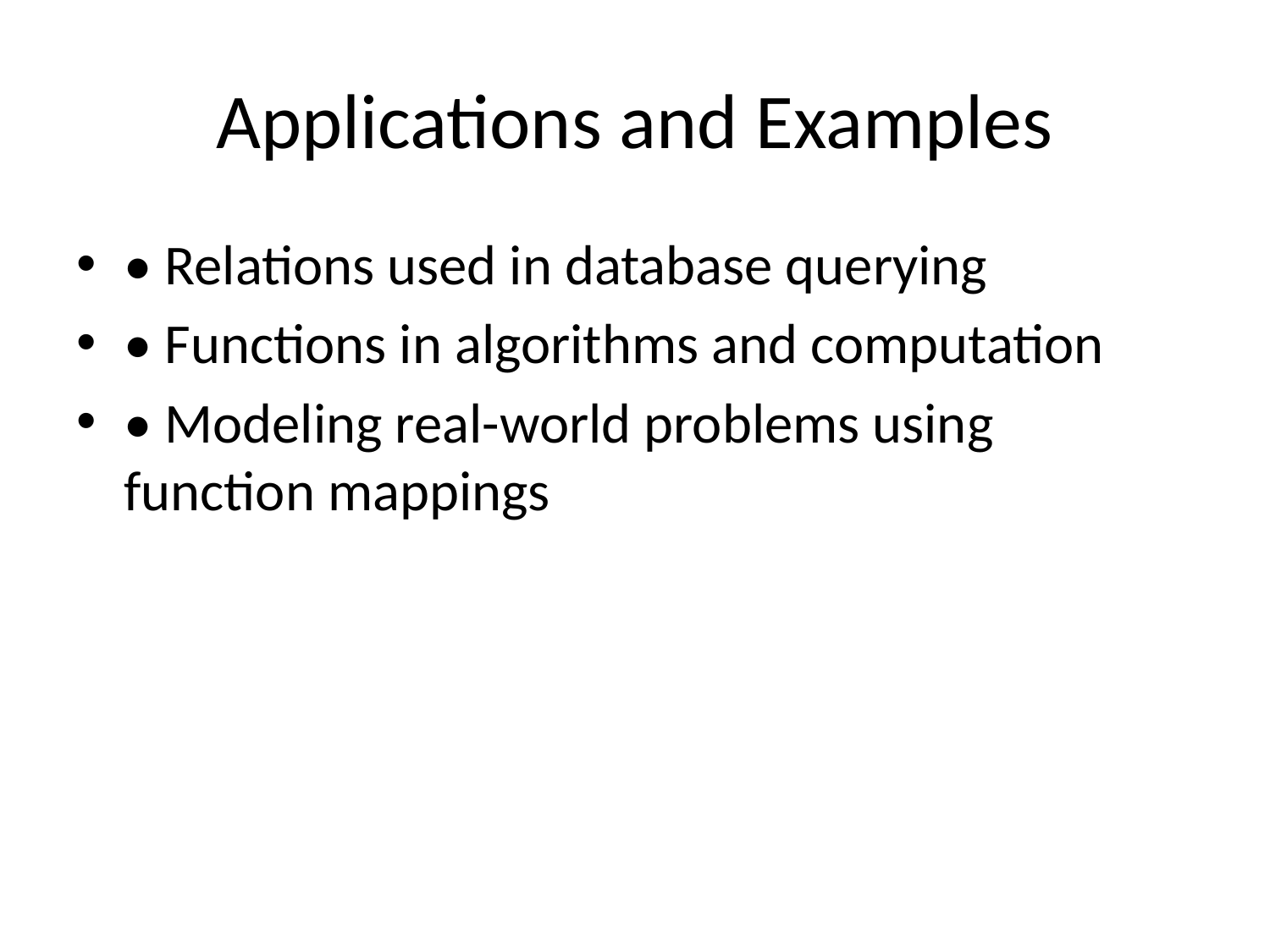

# Applications and Examples
• Relations used in database querying
• Functions in algorithms and computation
• Modeling real-world problems using function mappings